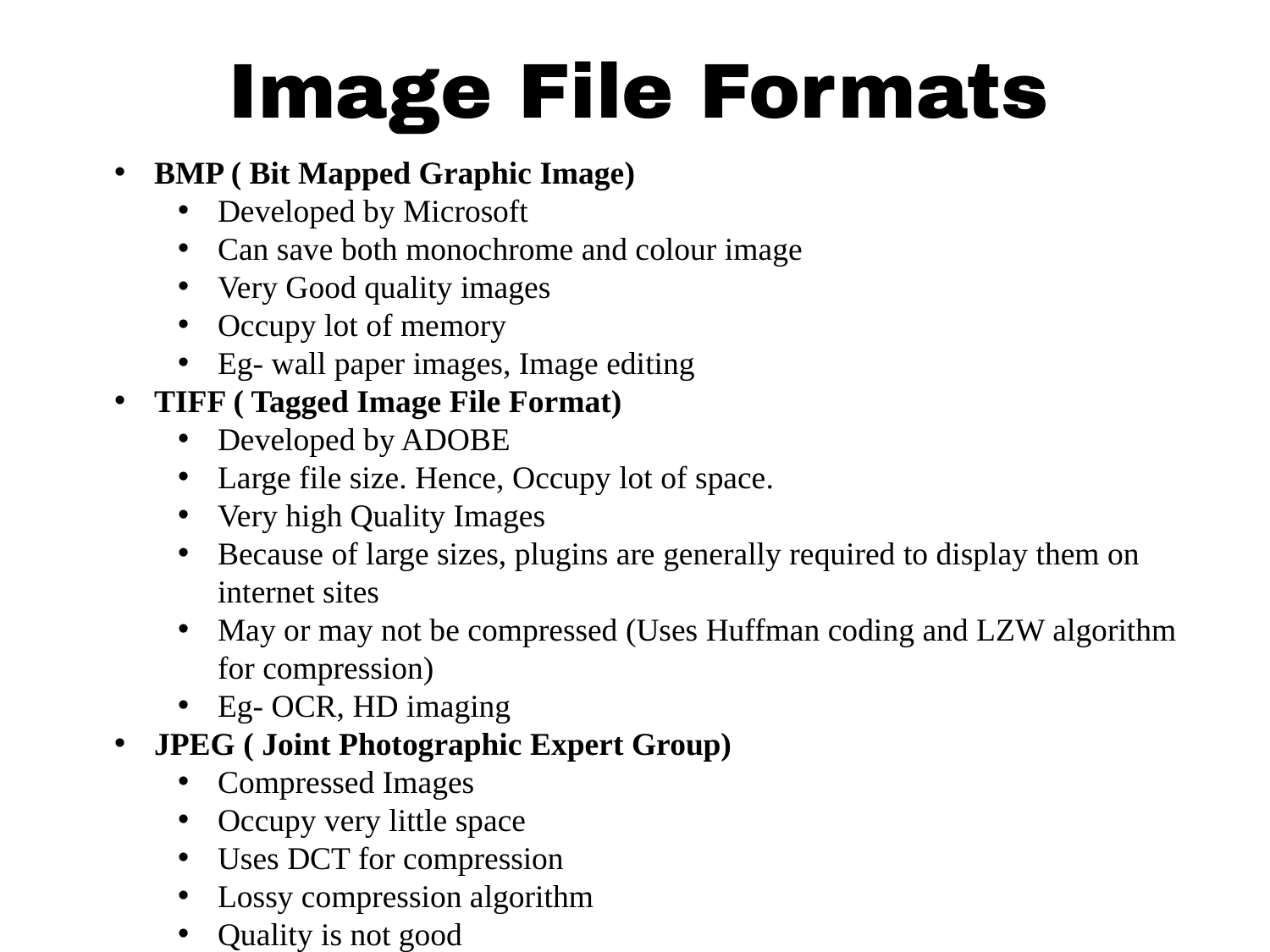

# Image File Formats
BMP ( Bit Mapped Graphic Image)
Developed by Microsoft
Can save both monochrome and colour image
Very Good quality images
Occupy lot of memory
Eg- wall paper images, Image editing
TIFF ( Tagged Image File Format)
Developed by ADOBE
Large file size. Hence, Occupy lot of space.
Very high Quality Images
Because of large sizes, plugins are generally required to display them on internet sites
May or may not be compressed (Uses Huffman coding and LZW algorithm for compression)
Eg- OCR, HD imaging
JPEG ( Joint Photographic Expert Group)
Compressed Images
Occupy very little space
Uses DCT for compression
Lossy compression algorithm
Quality is not good